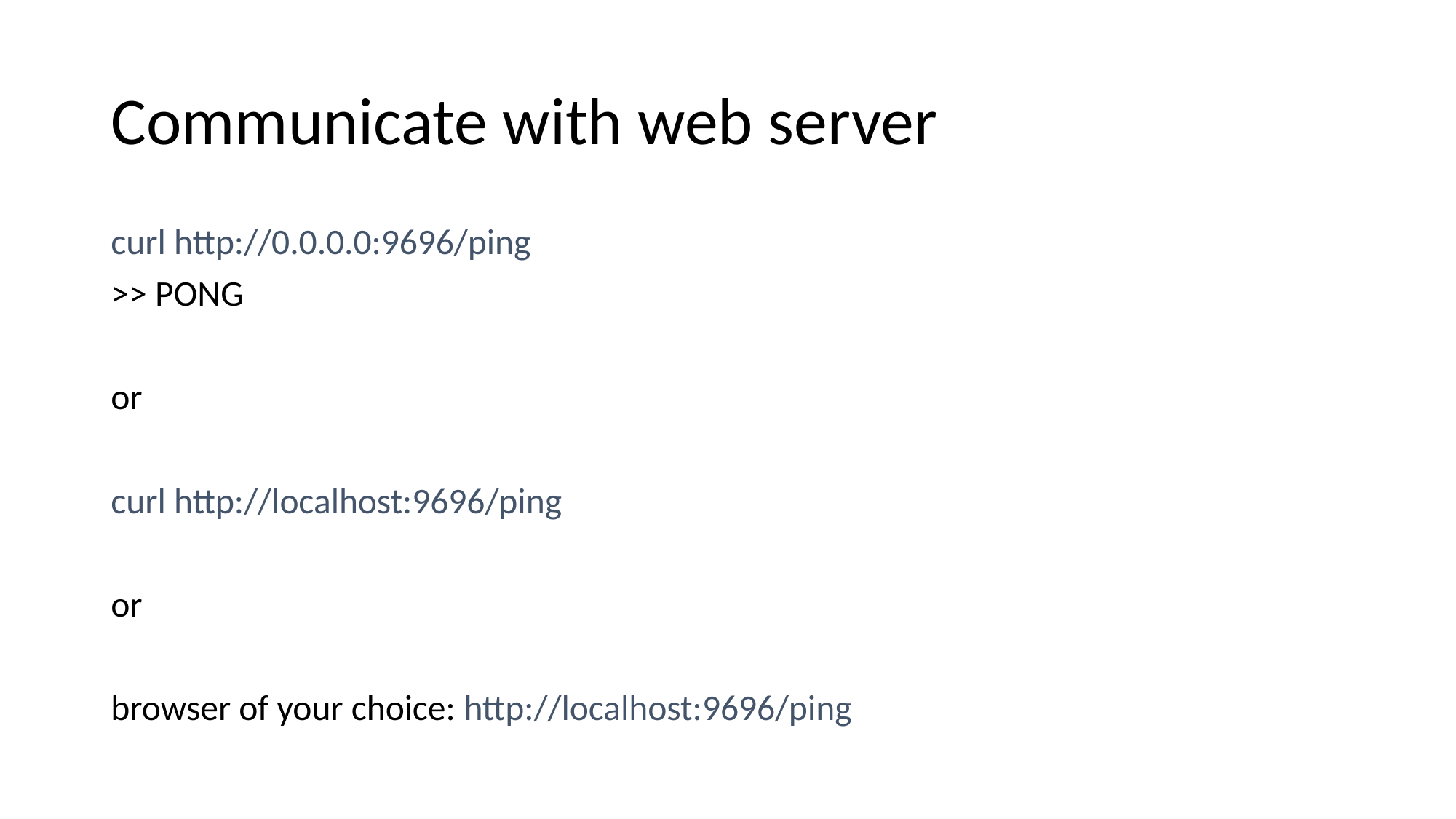

# Communicate with web server
curl http://0.0.0.0:9696/ping
>> PONG

or

curl http://localhost:9696/ping

or

browser of your choice: http://localhost:9696/ping